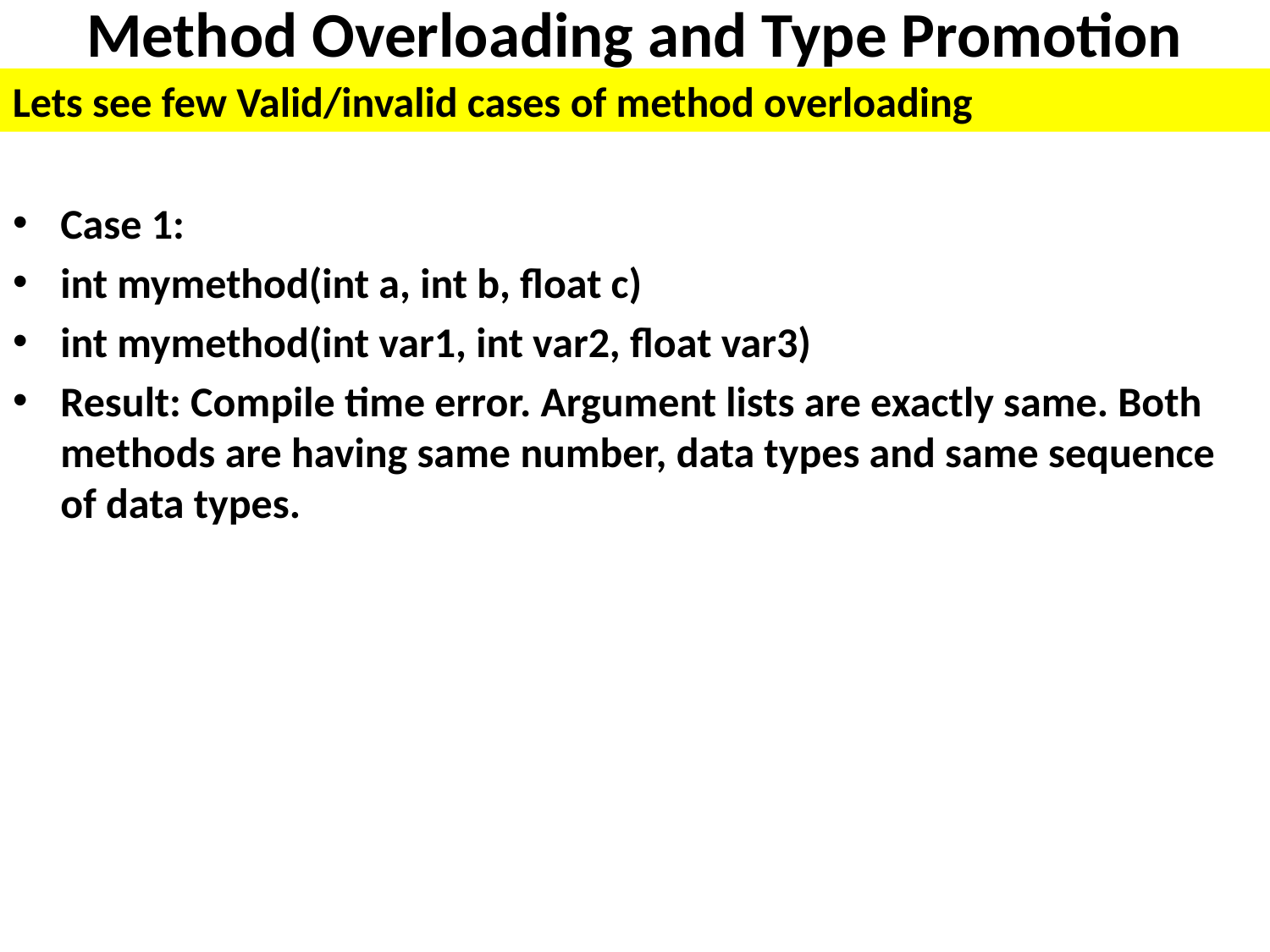

# Method Overloading and Type Promotion
Lets see few Valid/invalid cases of method overloading
Case 1:
int mymethod(int a, int b, float c)
int mymethod(int var1, int var2, float var3)
Result: Compile time error. Argument lists are exactly same. Both methods are having same number, data types and same sequence of data types.